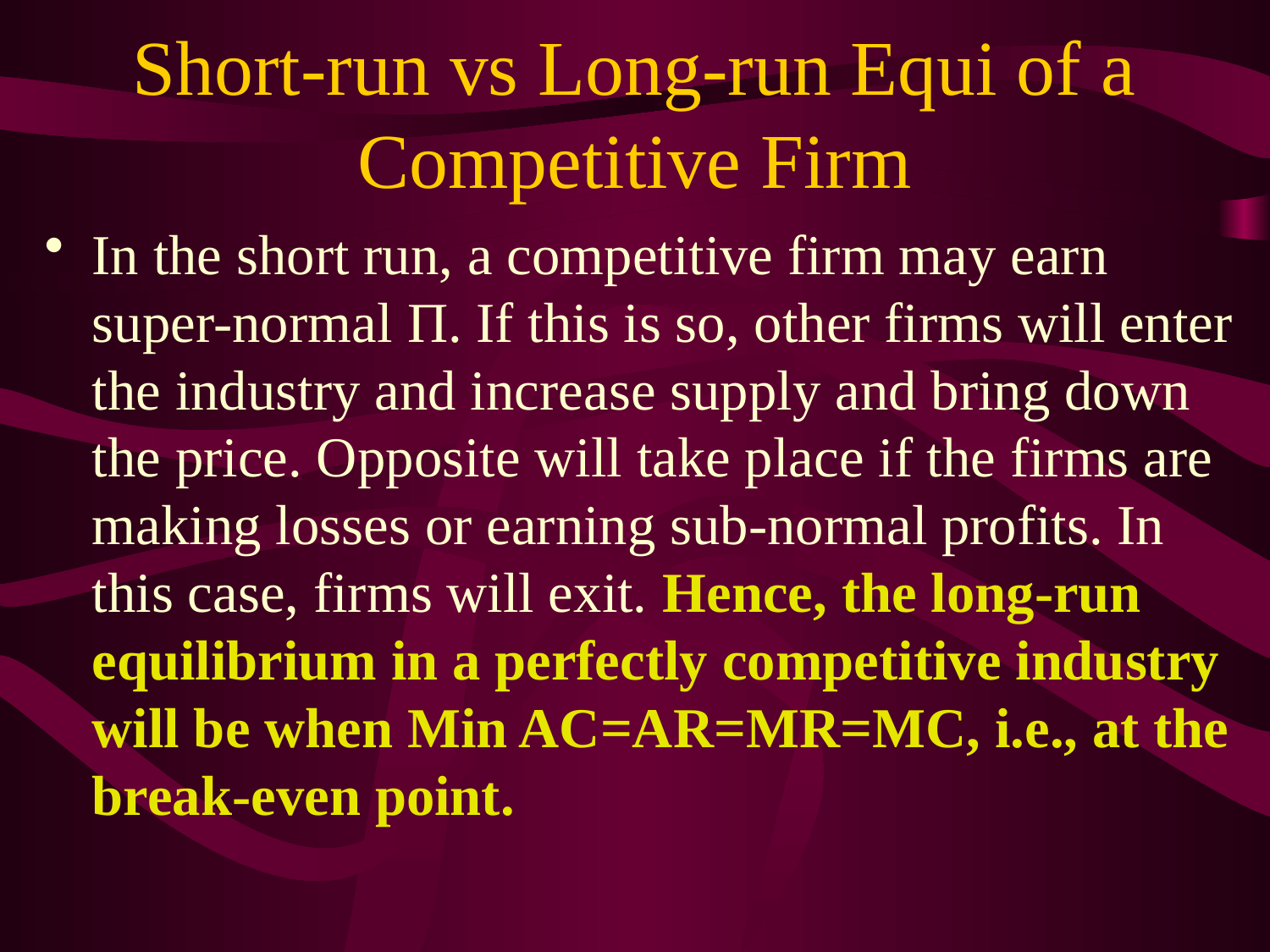

# Short-run vs Long-run Equi of a Competitive Firm
In the short run, a competitive firm may earn super-normal Π. If this is so, other firms will enter the industry and increase supply and bring down the price. Opposite will take place if the firms are making losses or earning sub-normal profits. In this case, firms will exit. Hence, the long-run equilibrium in a perfectly competitive industry will be when Min AC=AR=MR=MC, i.e., at the break-even point.